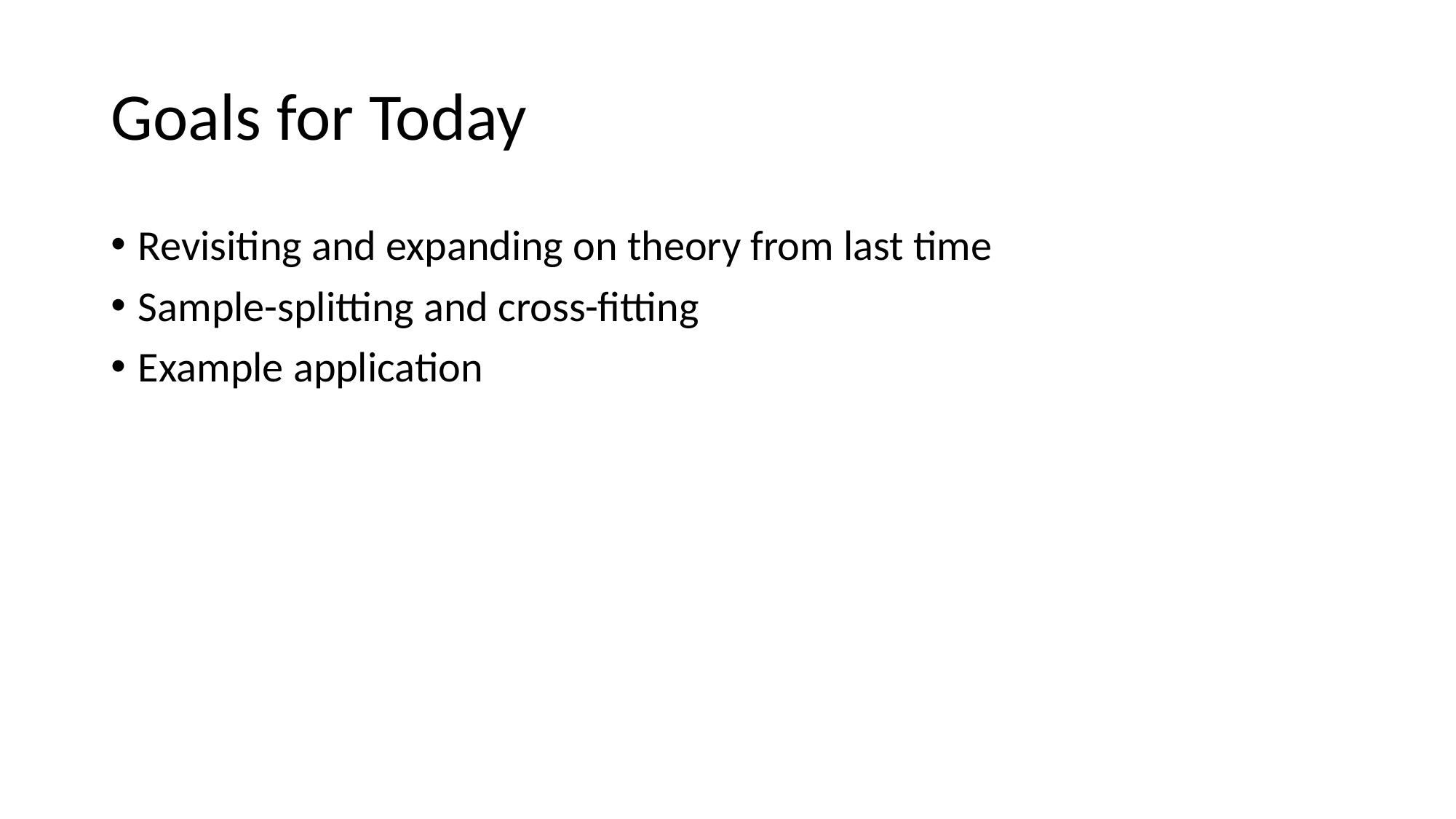

# Goals for Today
Revisiting and expanding on theory from last time
Sample-splitting and cross-fitting
Example application